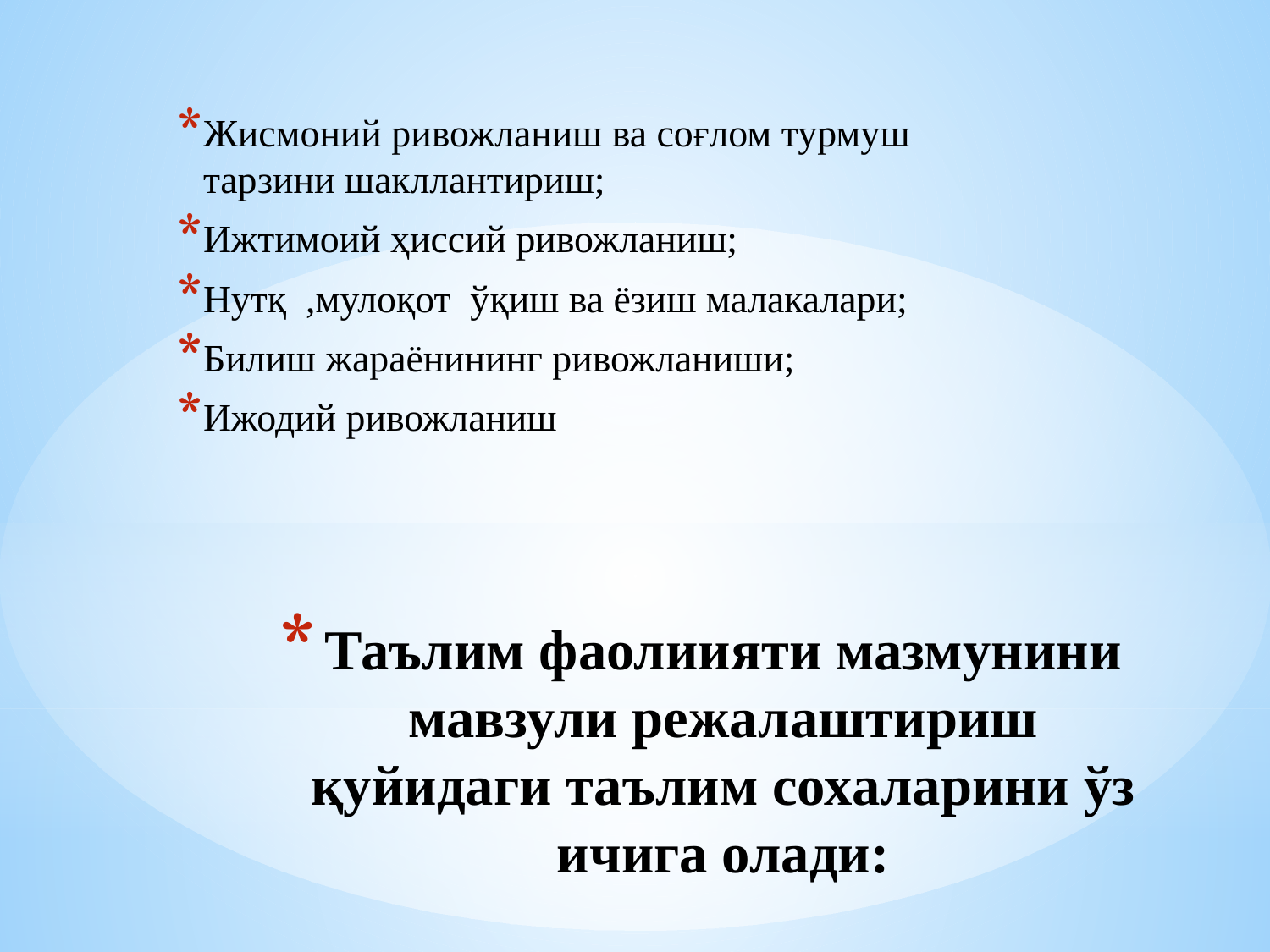

Жисмоний ривожланиш ва соғлом турмуш тарзини шакллантириш;
Ижтимоий ҳиссий ривожланиш;
Нутқ  ,мулоқот  ўқиш ва ёзиш малакалари;
Билиш жараёнининг ривожланиши;
Ижодий ривожланиш
# Таълим фаолиияти мазмунини мавзули режалаштириш қуйидаги таълим сохаларини ўз ичига олади: